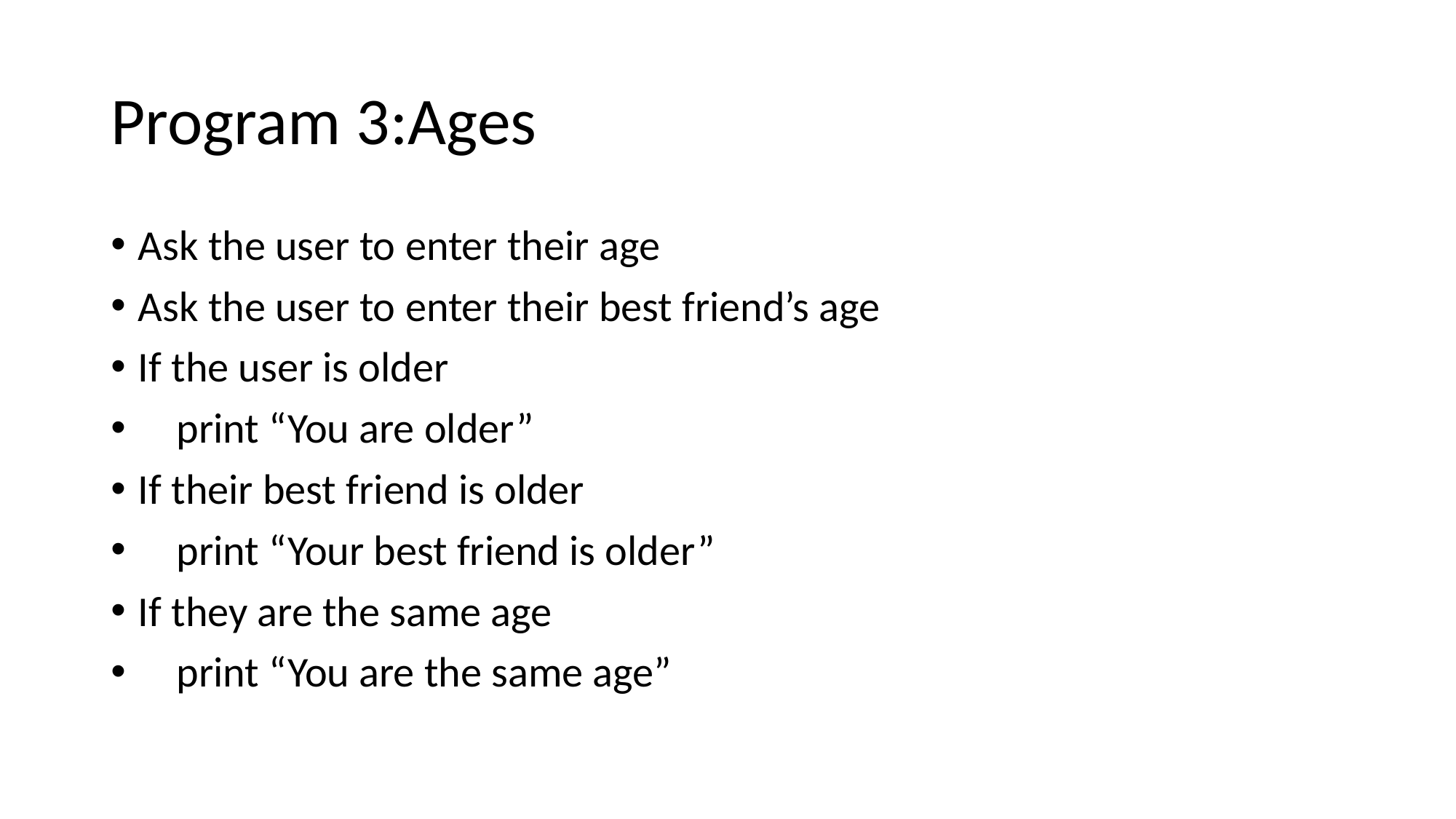

# Program 3:Ages
Ask the user to enter their age
Ask the user to enter their best friend’s age
If the user is older
    print “You are older”
If their best friend is older
    print “Your best friend is older”
If they are the same age
    print “You are the same age”